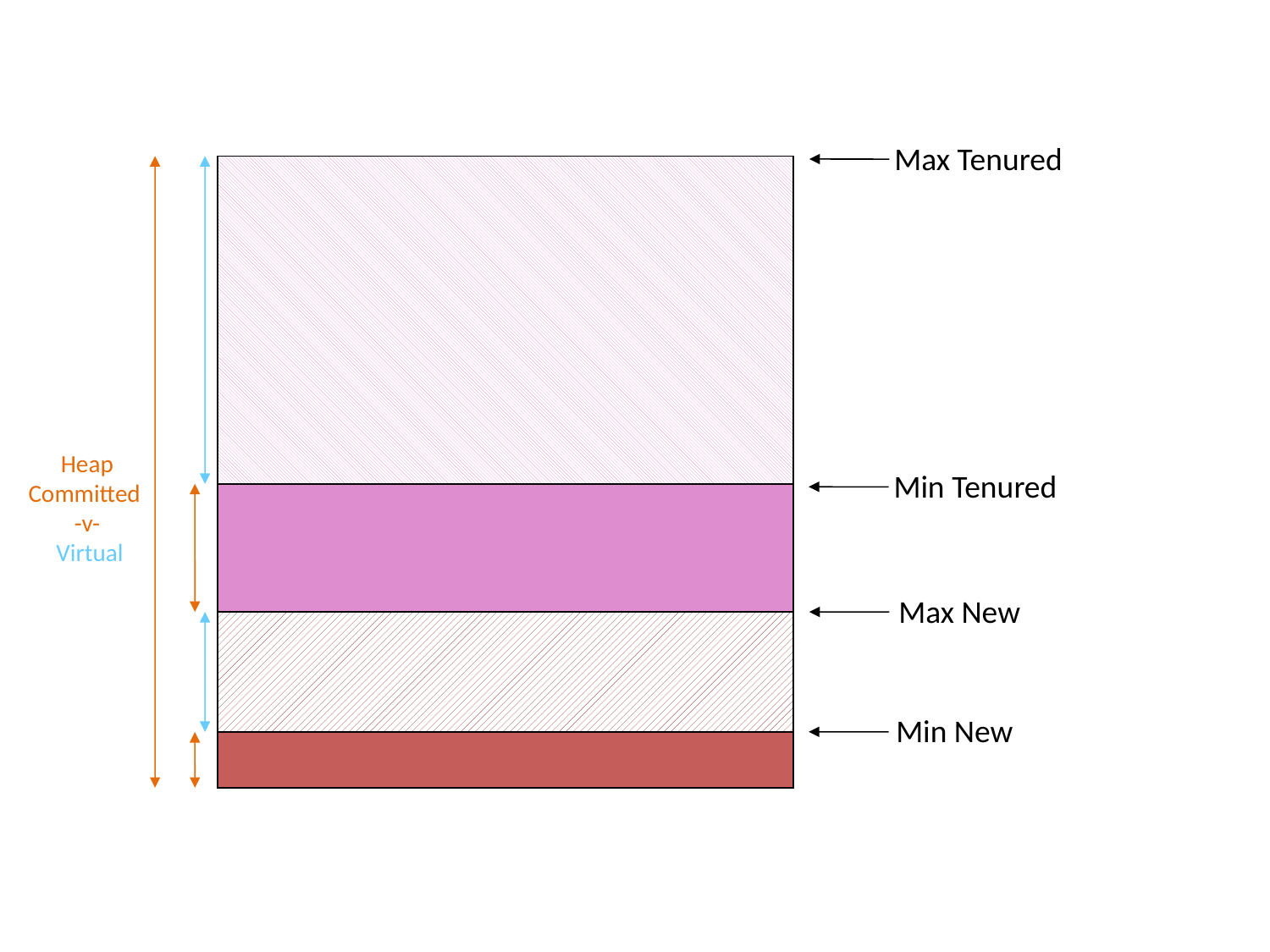

Max Tenured

Heap
Committed
-v-
 Virtual
Min Tenured

Max New

Min New